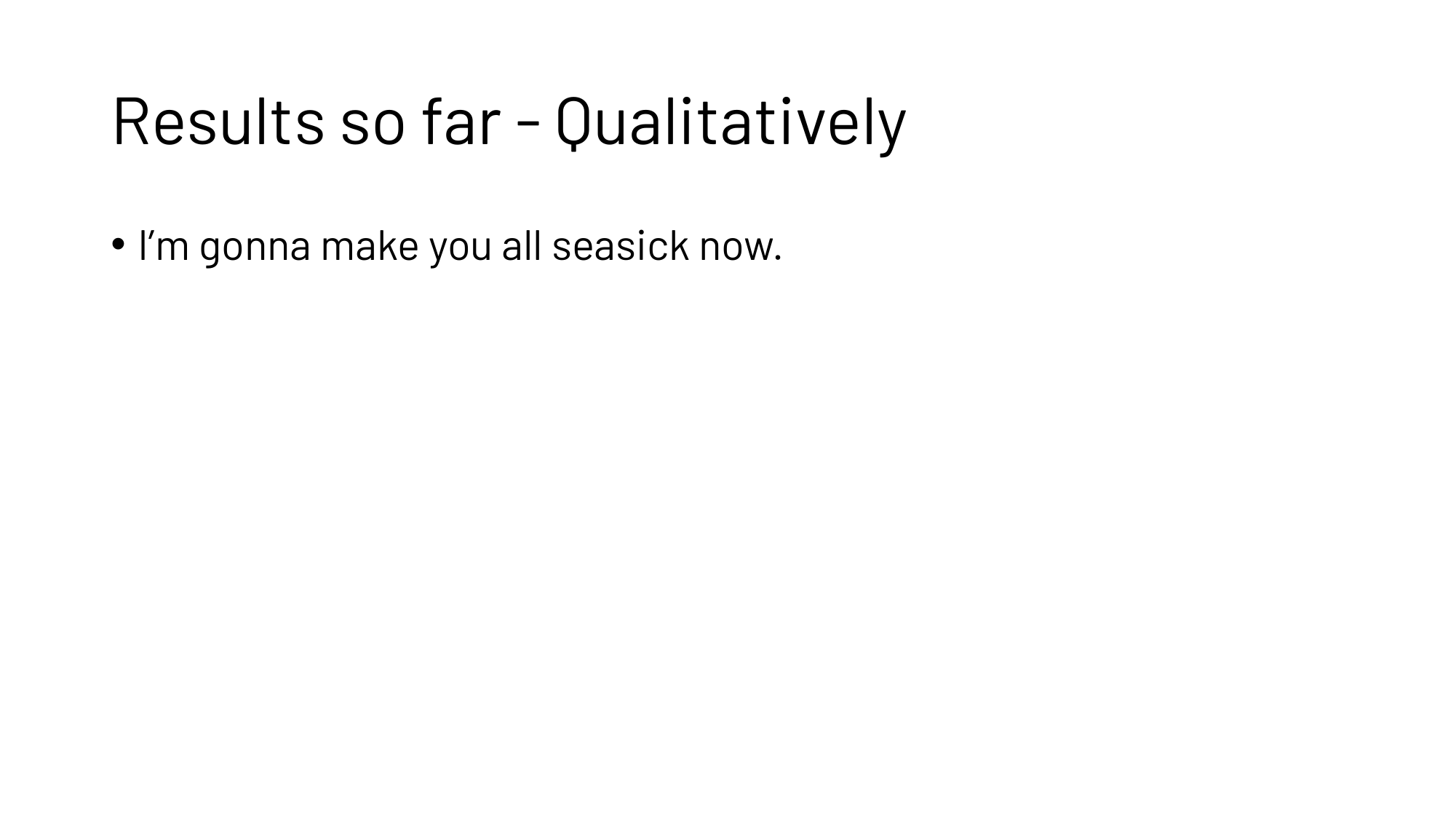

# Results so far - Qualitatively
I’m gonna make you all seasick now.